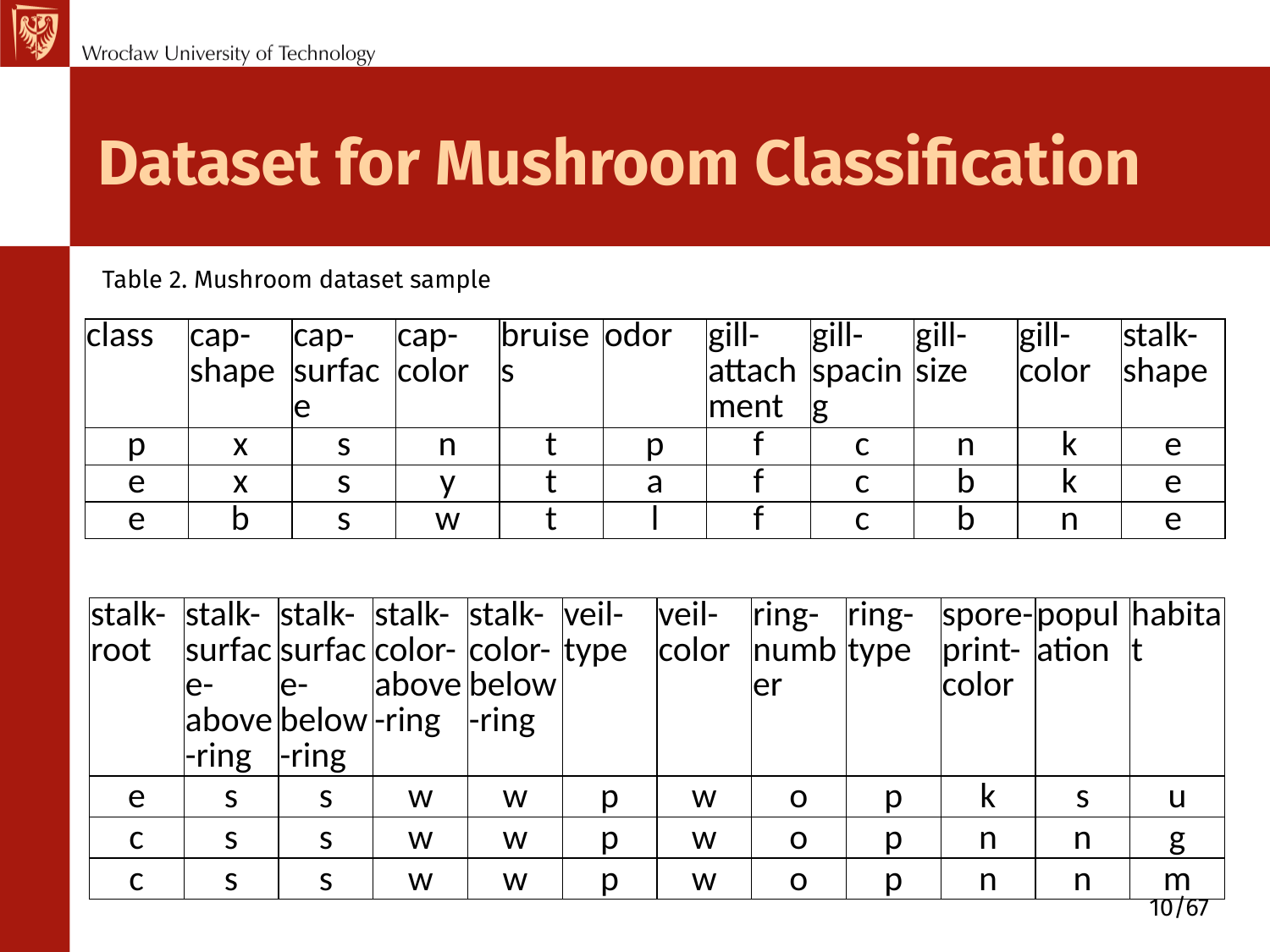

# Dataset for Mushroom Classification
Table 2. Mushroom dataset sample
| class | cap-shape | cap-surface | cap-color | bruises | odor | gill-attachment | gill-spacing | gill-size | gill-color | stalk-shape |
| --- | --- | --- | --- | --- | --- | --- | --- | --- | --- | --- |
| p | x | s | n | t | p | f | c | n | k | e |
| e | x | s | y | t | a | f | c | b | k | e |
| e | b | s | w | t | l | f | c | b | n | e |
| stalk-root | stalk-surface-above-ring | stalk-surface-below-ring | stalk-color-above-ring | stalk-color-below-ring | veil-type | veil-color | ring-number | ring-type | spore-print-color | population | habitat |
| --- | --- | --- | --- | --- | --- | --- | --- | --- | --- | --- | --- |
| e | s | s | w | w | p | w | o | p | k | s | u |
| c | s | s | w | w | p | w | o | p | n | n | g |
| c | s | s | w | w | p | w | o | p | n | n | m |
10/67